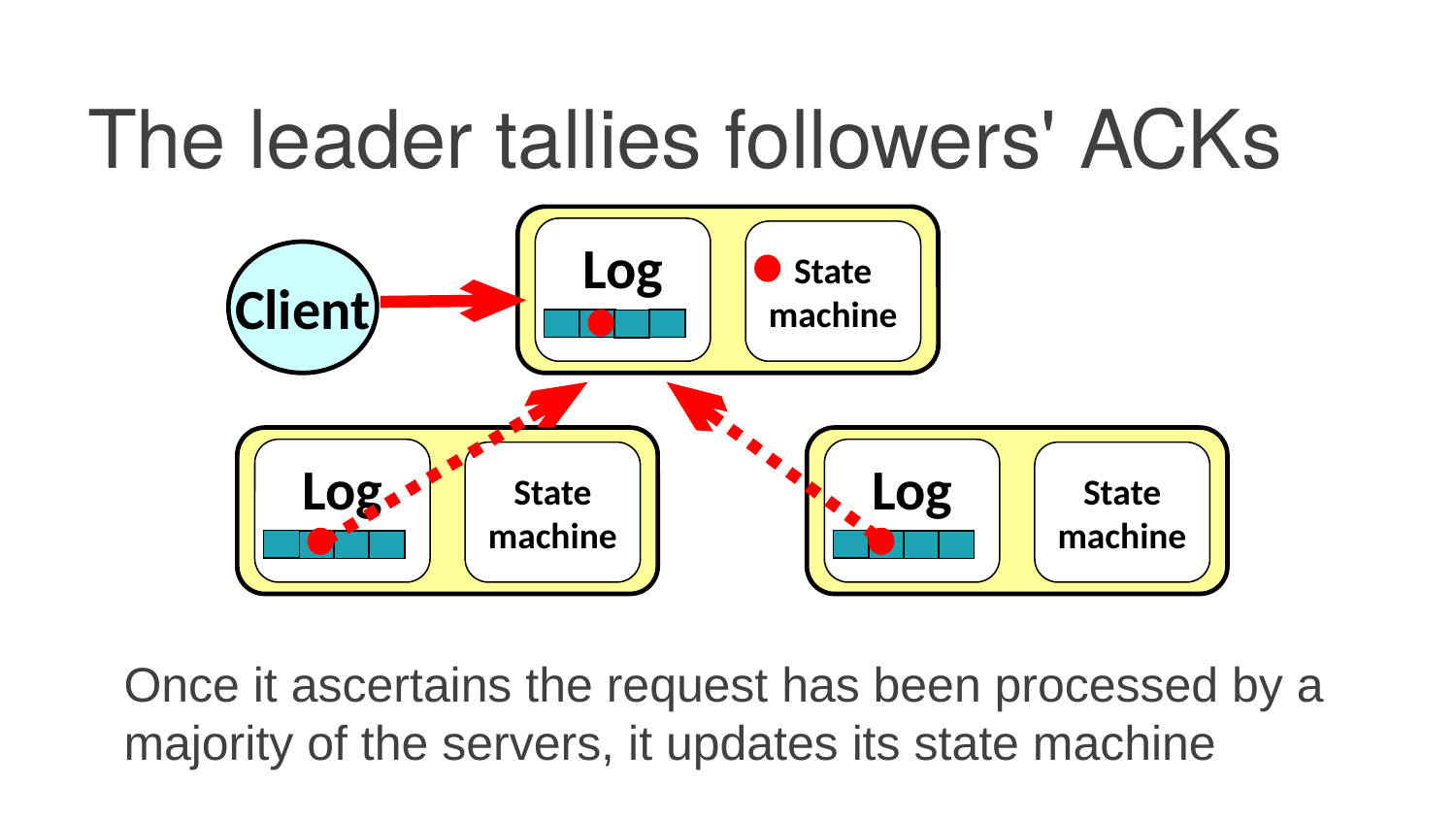

The leader tallies followers' ACKs

Log

State
machine
Client

Log

State
machine

Log

State
machine

Once it ascertains the request has been processed by a majority of the servers, it updates its state machine